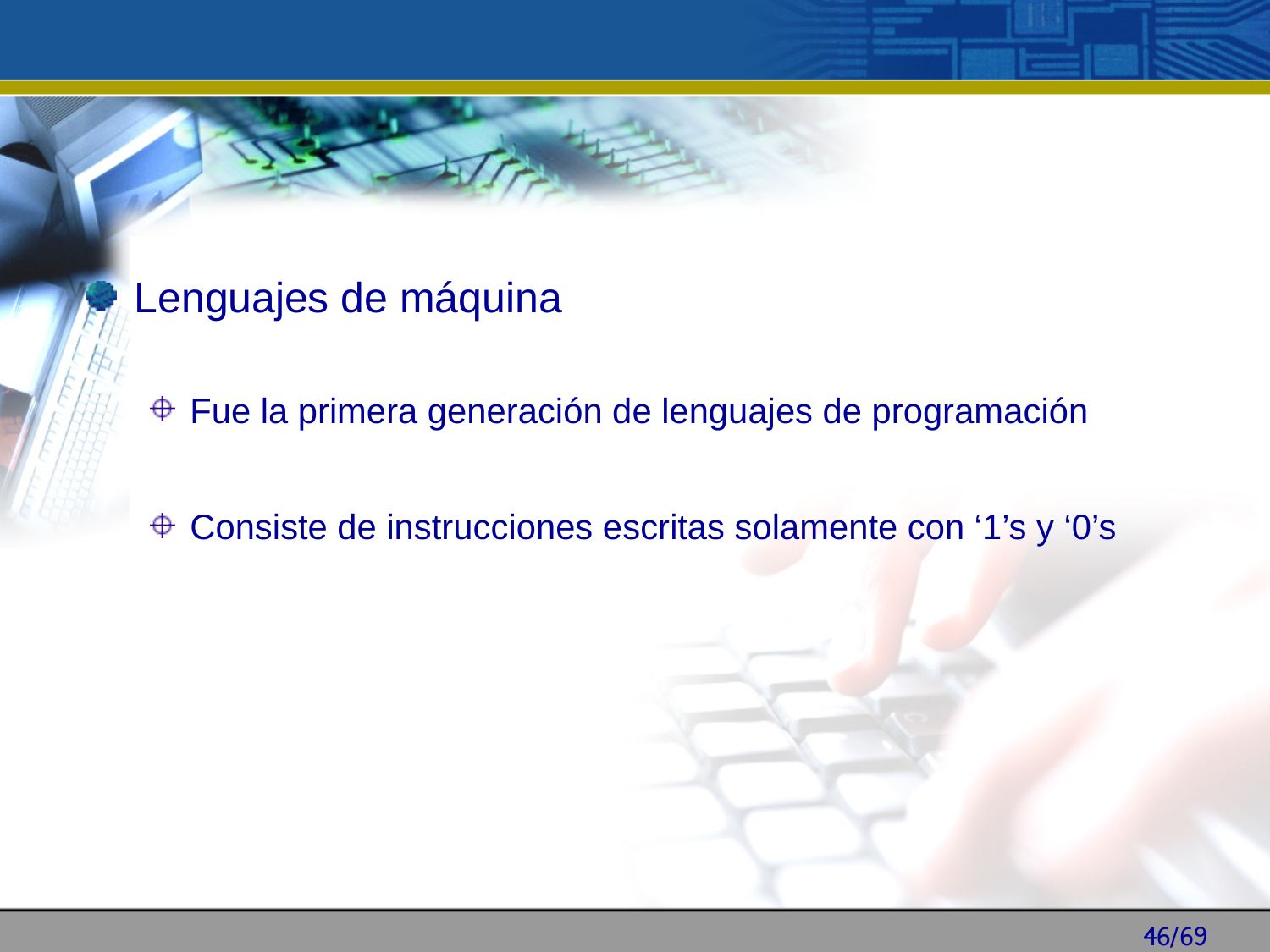

Lenguajes de máquina

Fue la primera generación de lenguajes de programación

Consiste de instrucciones escritas solamente con ‘1’s y ‘0’s